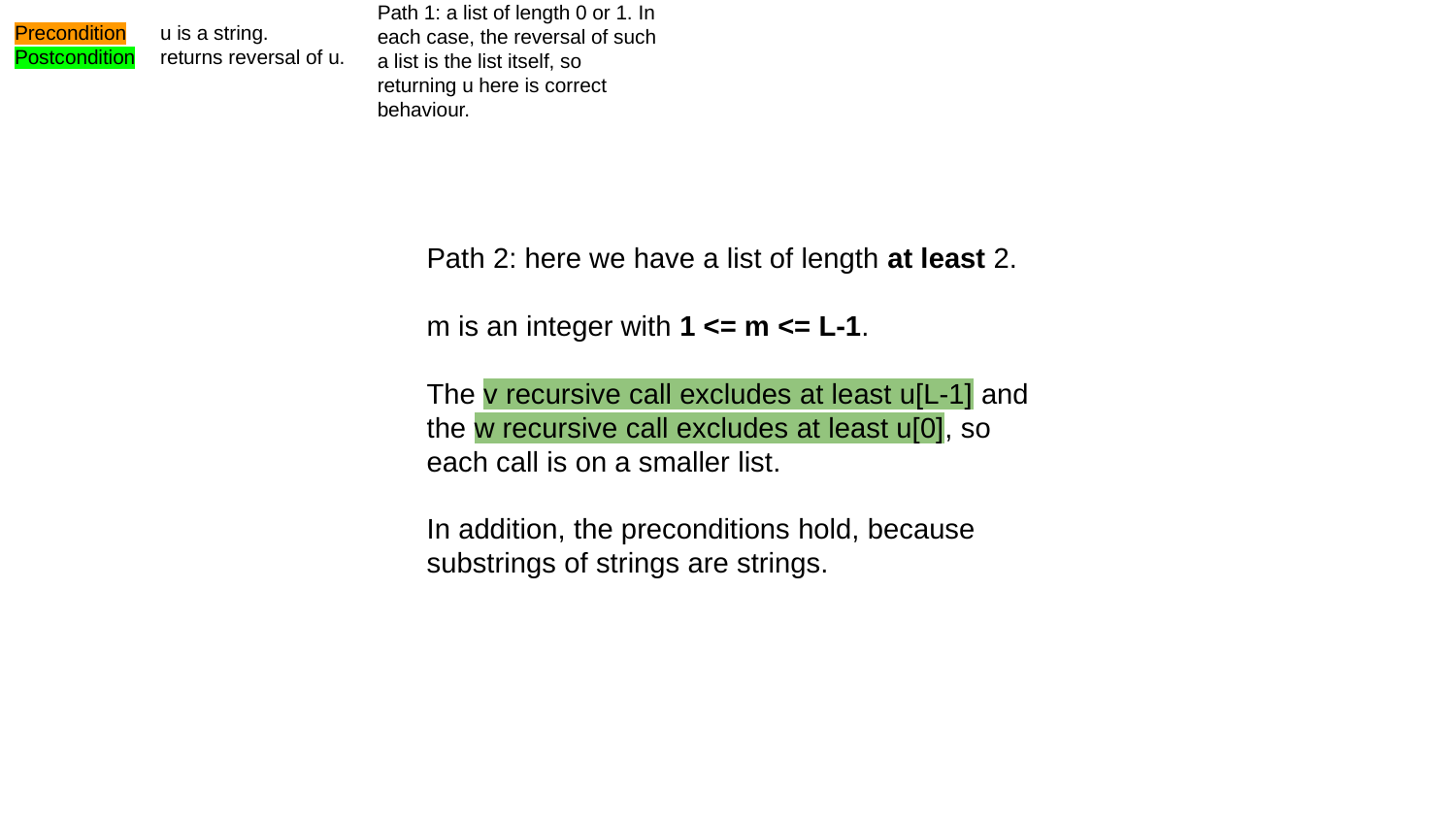

Precondition	u is a string.
Postcondition	returns reversal of u.
Path 1: a list of length 0 or 1. In each case, the reversal of such a list is the list itself, so returning u here is correct behaviour.
Path 2: here we have a list of length at least 2.

m is an integer with 1 <= m <= L-1.

The v recursive call excludes at least u[L-1] and the w recursive call excludes at least u[0], so each call is on a smaller list.

In addition, the preconditions hold, because substrings of strings are strings.